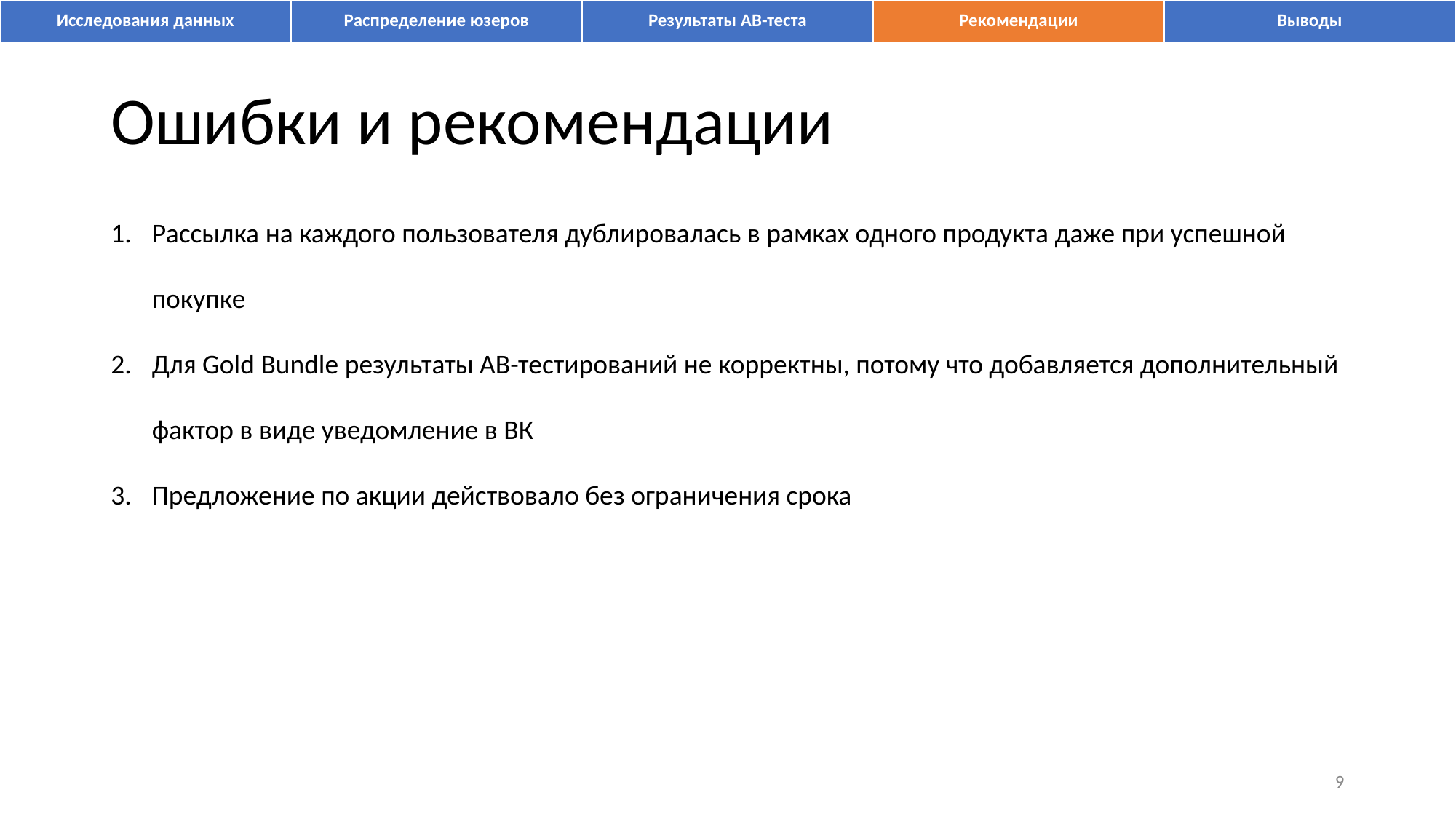

| Исследования данных | Распределение юзеров | Результаты АВ-теста | Рекомендации | Выводы |
| --- | --- | --- | --- | --- |
# Ошибки и рекомендации
Рассылка на каждого пользователя дублировалась в рамках одного продукта даже при успешной покупке
Для Gold Bundle результаты АВ-тестирований не корректны, потому что добавляется дополнительный фактор в виде уведомление в ВК
Предложение по акции действовало без ограничения срока
9